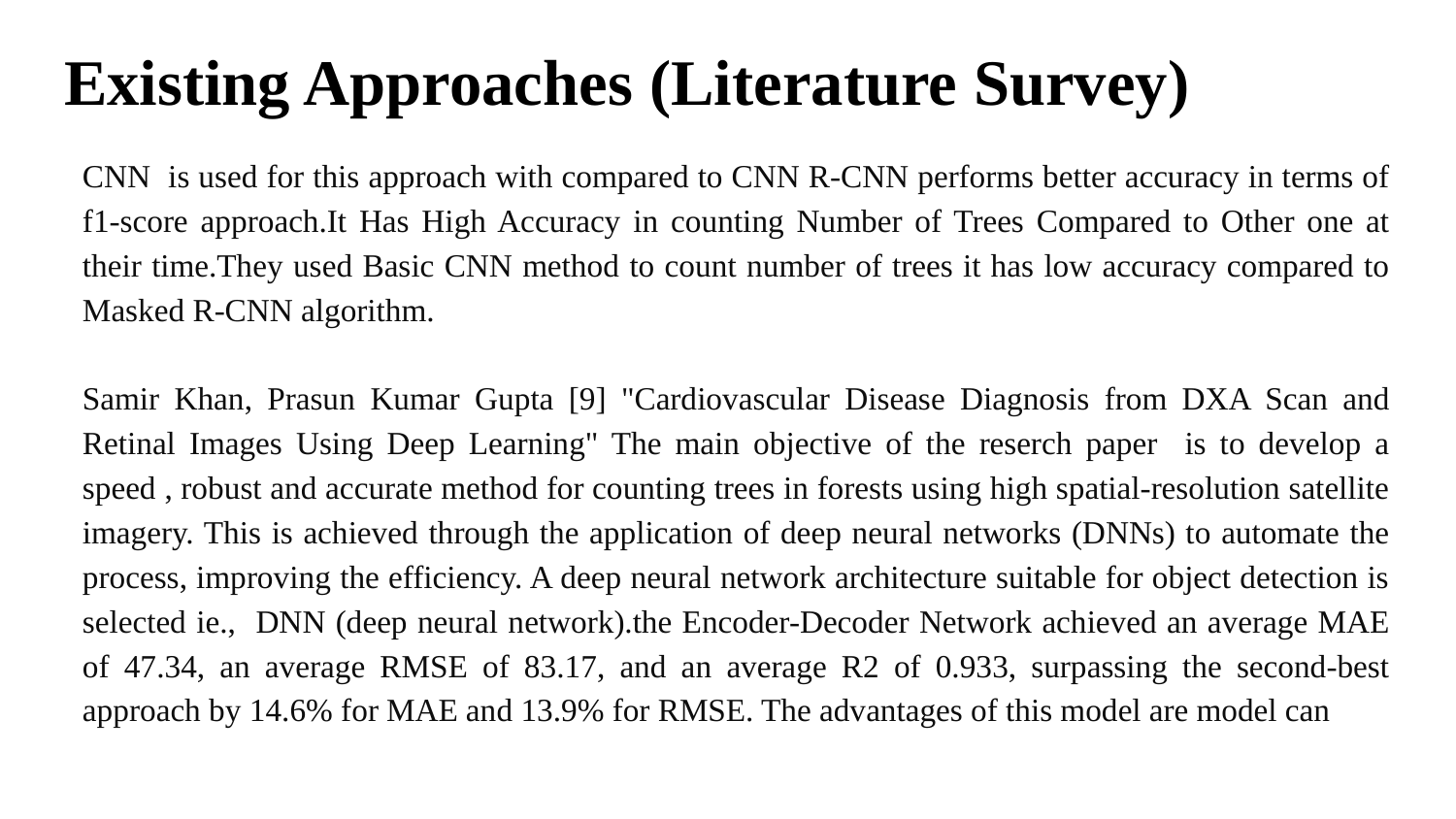

# Existing Approaches (Literature Survey)
CNN  is used for this approach with compared to CNN R-CNN performs better accuracy in terms of f1-score approach.It Has High Accuracy in counting Number of Trees Compared to Other one at their time.They used Basic CNN method to count number of trees it has low accuracy compared to Masked R-CNN algorithm.

Samir Khan, Prasun Kumar Gupta [9] "Cardiovascular Disease Diagnosis from DXA Scan and Retinal Images Using Deep Learning" The main objective of the reserch paper  is to develop a speed , robust and accurate method for counting trees in forests using high spatial-resolution satellite imagery. This is achieved through the application of deep neural networks (DNNs) to automate the process, improving the efficiency. A deep neural network architecture suitable for object detection is selected ie.,  DNN (deep neural network).the Encoder-Decoder Network achieved an average MAE of 47.34, an average RMSE of 83.17, and an average R2 of 0.933, surpassing the second-best approach by 14.6% for MAE and 13.9% for RMSE. The advantages of this model are model can